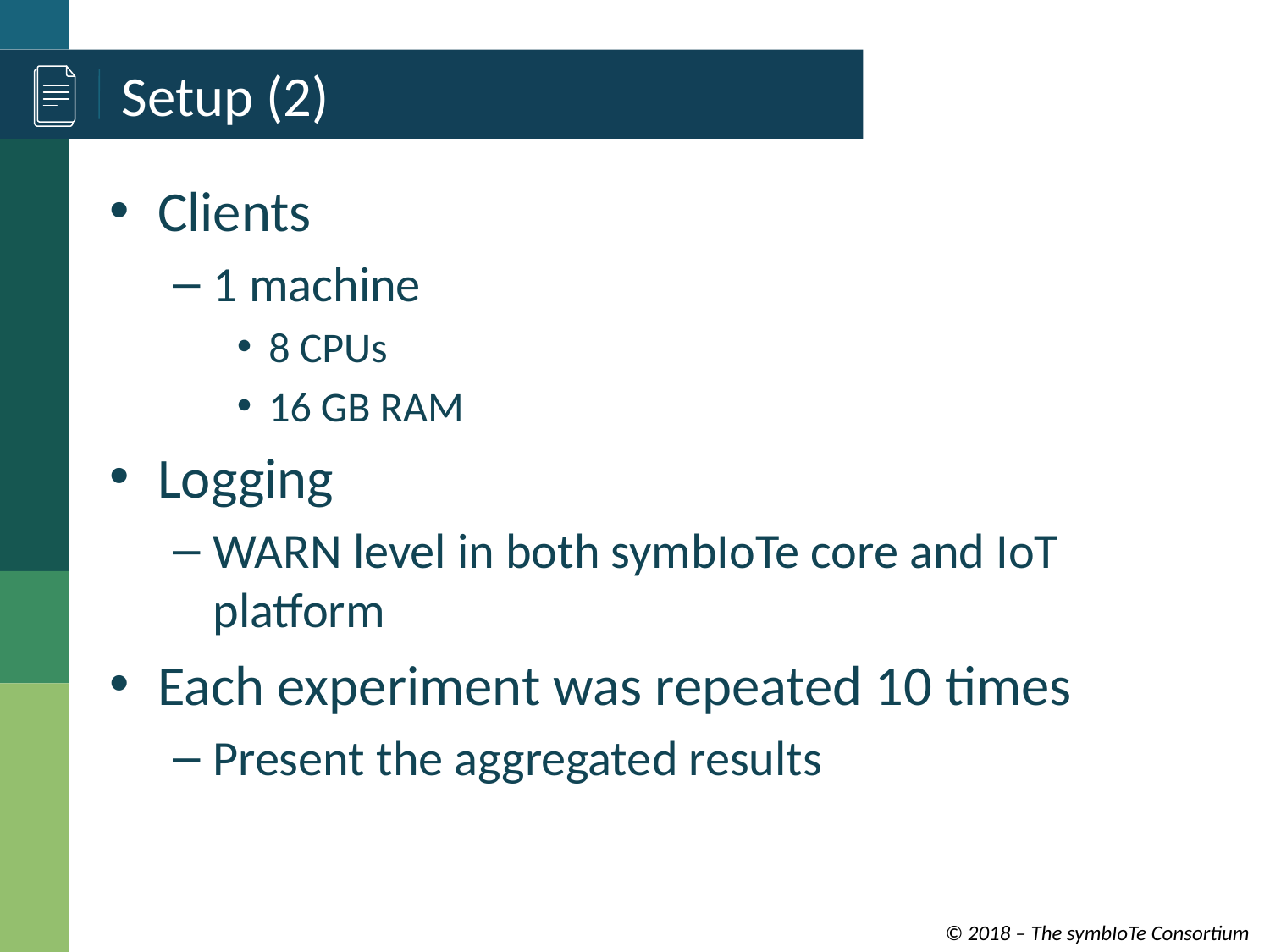

# Setup (2)

Clients
1 machine
8 CPUs
16 GB RAM
Logging
WARN level in both symbIoTe core and IoT platform
Each experiment was repeated 10 times
Present the aggregated results